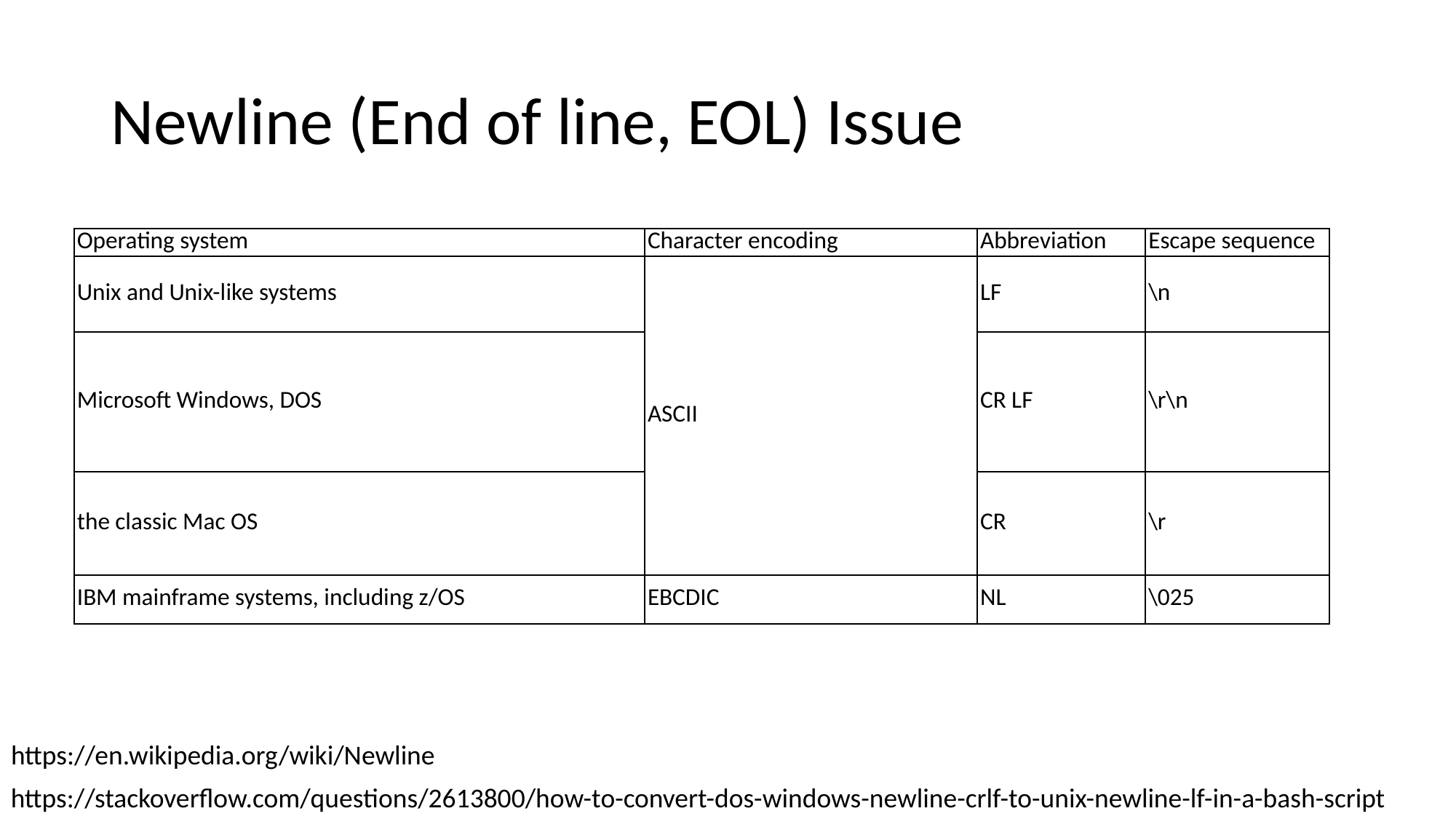

# Newline (End of line, EOL) Issue
| Operating system | Character encoding | Abbreviation | Escape sequence |
| --- | --- | --- | --- |
| Unix and Unix-like systems | ASCII | LF | \n |
| Microsoft Windows, DOS |  | CR LF | \r\n |
| the classic Mac OS |  | CR | \r |
| IBM mainframe systems, including z/OS | EBCDIC | NL | \025 |
https://en.wikipedia.org/wiki/Newline
https://stackoverflow.com/questions/2613800/how-to-convert-dos-windows-newline-crlf-to-unix-newline-lf-in-a-bash-script